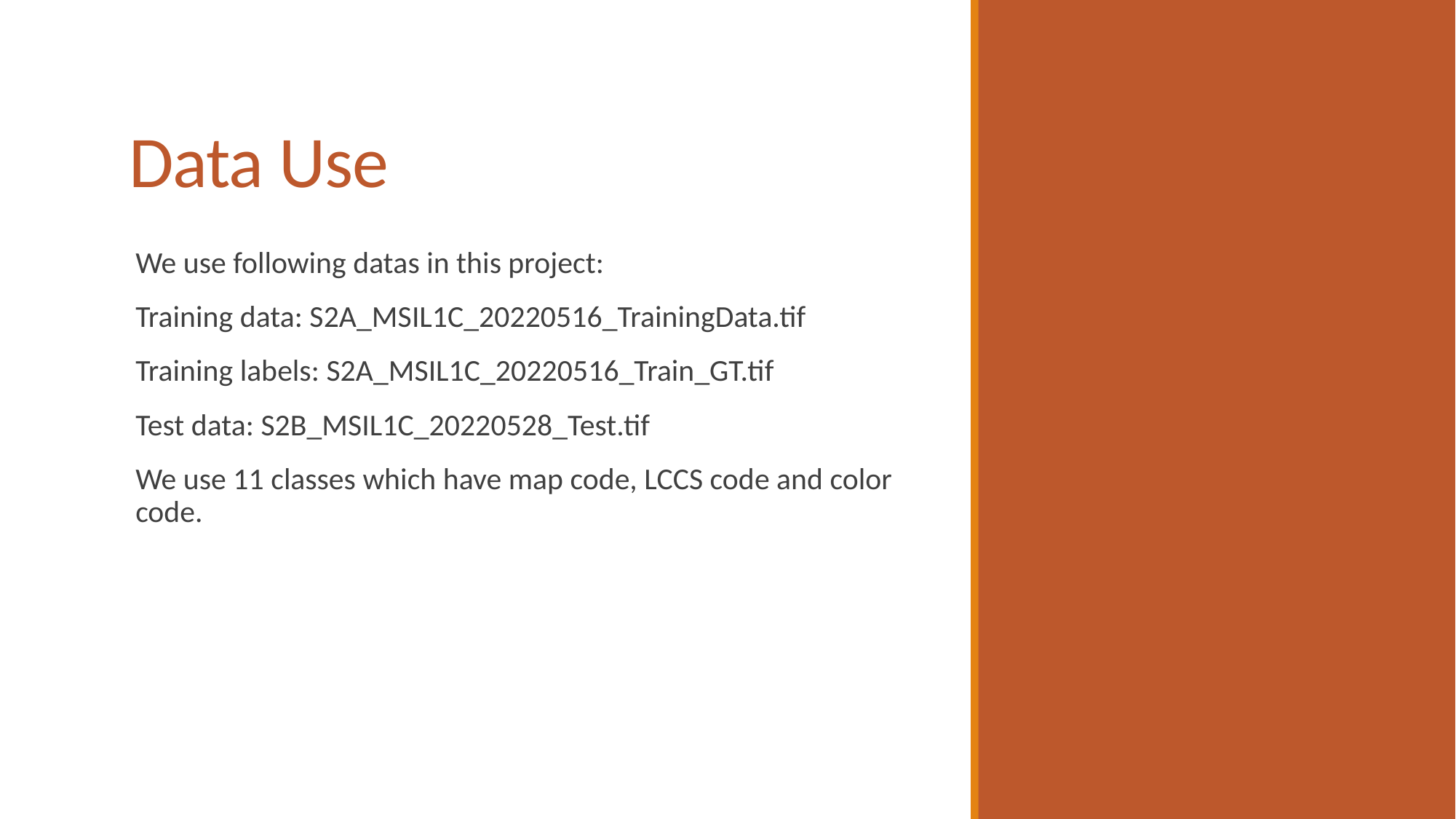

# Data Use
We use following datas in this project:
Training data: S2A_MSIL1C_20220516_TrainingData.tif
Training labels: S2A_MSIL1C_20220516_Train_GT.tif
Test data: S2B_MSIL1C_20220528_Test.tif
We use 11 classes which have map code, LCCS code and color code.